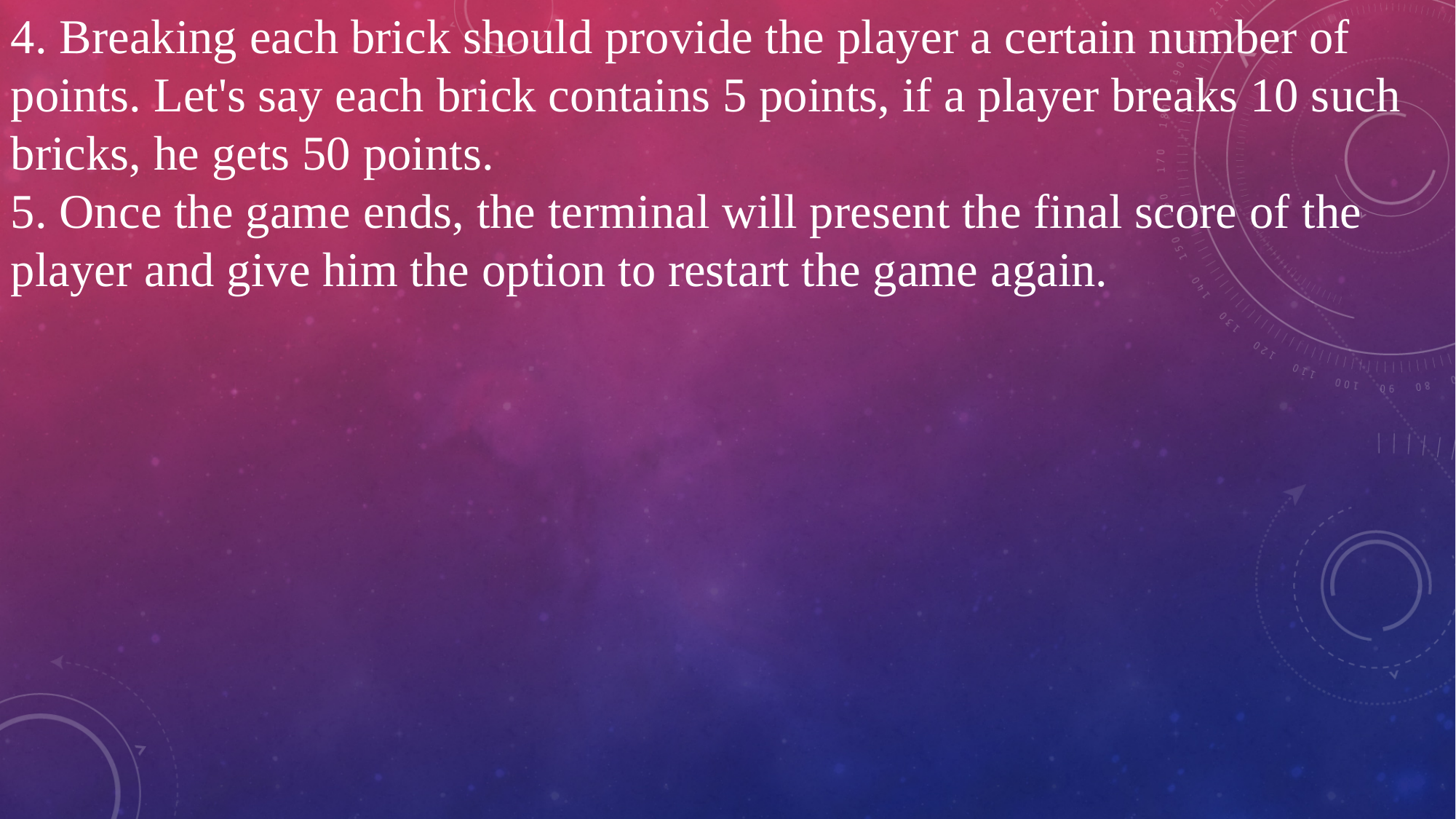

4. Breaking each brick should provide the player a certain number of points. Let's say each brick contains 5 points, if a player breaks 10 such bricks, he gets 50 points.
5. Once the game ends, the terminal will present the final score of the player and give him the option to restart the game again.